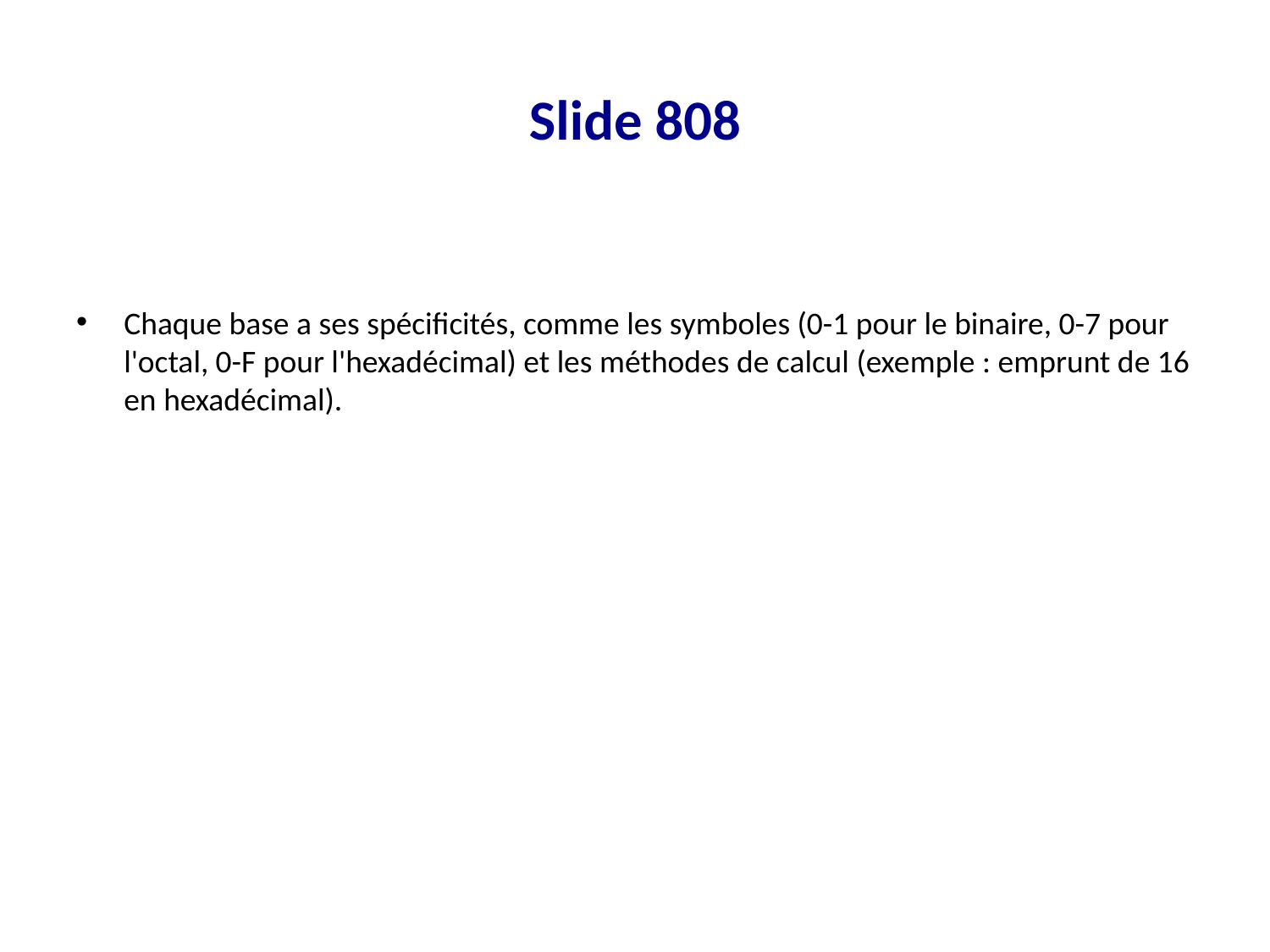

# Slide 808

Chaque base a ses spécificités, comme les symboles (0-1 pour le binaire, 0-7 pour l'octal, 0-F pour l'hexadécimal) et les méthodes de calcul (exemple : emprunt de 16 en hexadécimal).